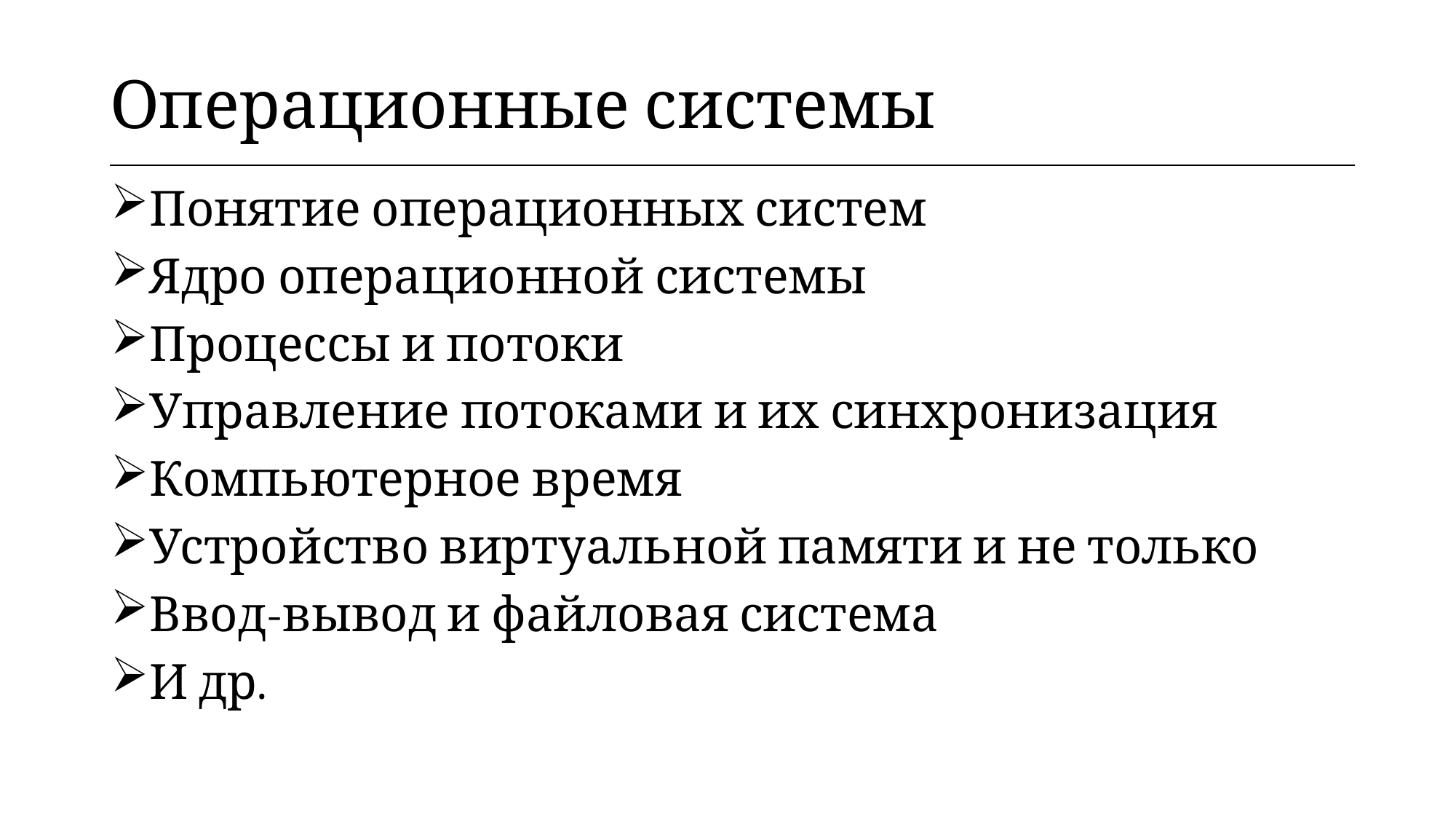

| Операционные системы |
| --- |
Понятие операционных систем
Ядро операционной системы
Процессы и потоки
Управление потоками и их синхронизация
Компьютерное время
Устройство виртуальной памяти и не только
Ввод-вывод и файловая система
И др.